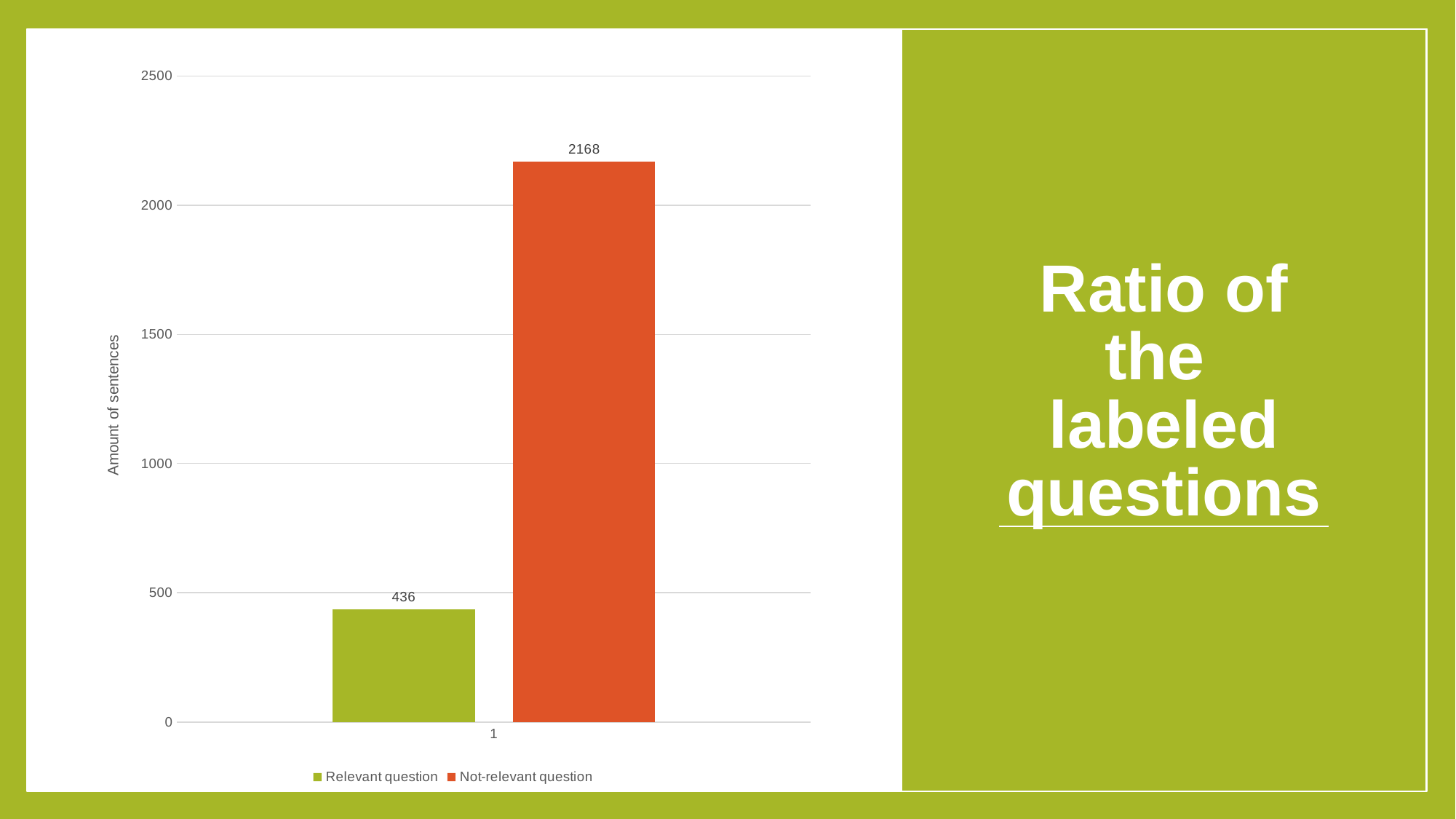

### Chart

| Category |  |  |
|---|---|---|
# Ratio of the  labeled questions